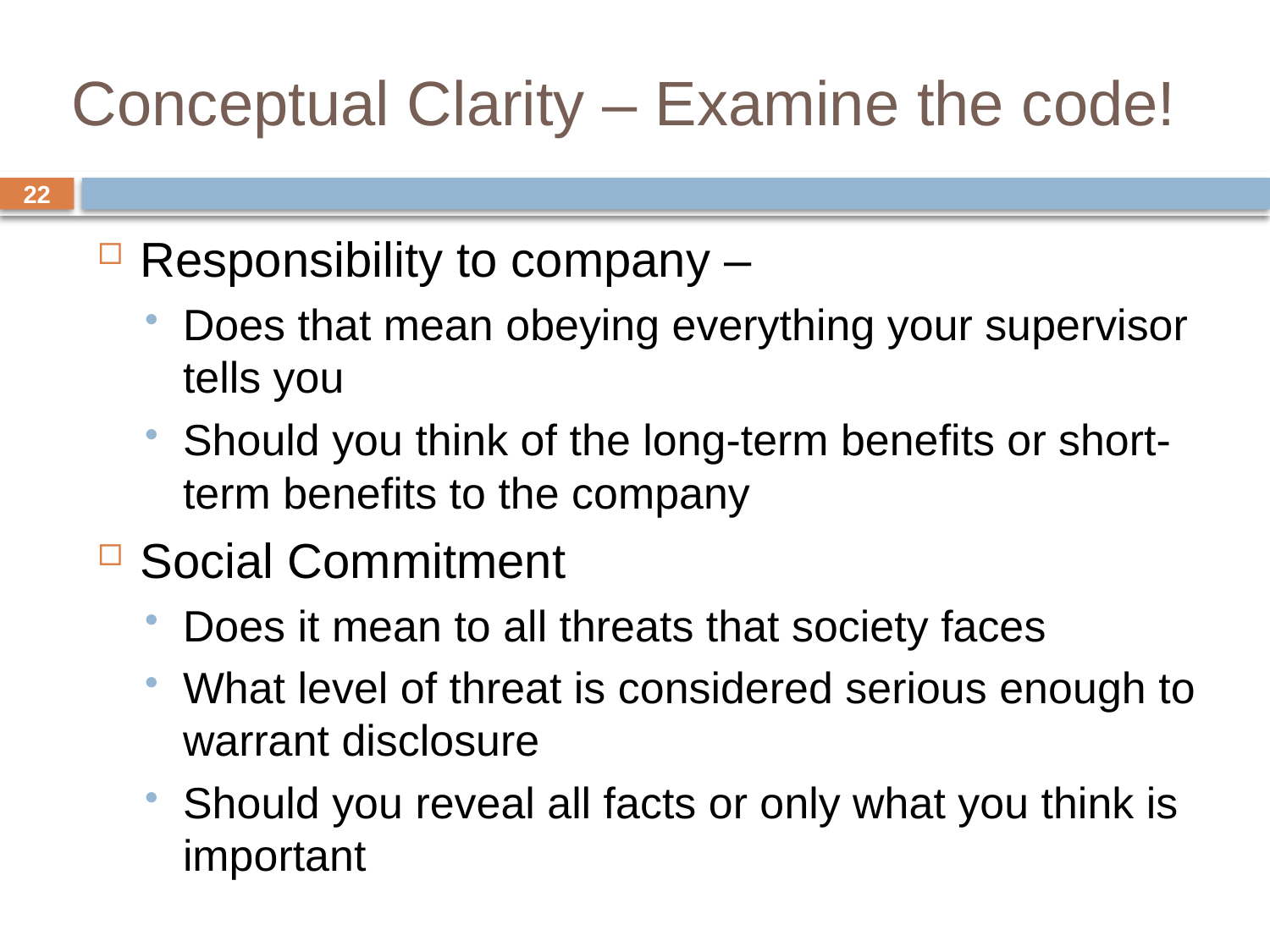

# Conceptual Clarity – Examine the code!
22
Responsibility to company –
Does that mean obeying everything your supervisor tells you
Should you think of the long-term benefits or short-term benefits to the company
Social Commitment
Does it mean to all threats that society faces
What level of threat is considered serious enough to warrant disclosure
Should you reveal all facts or only what you think is important